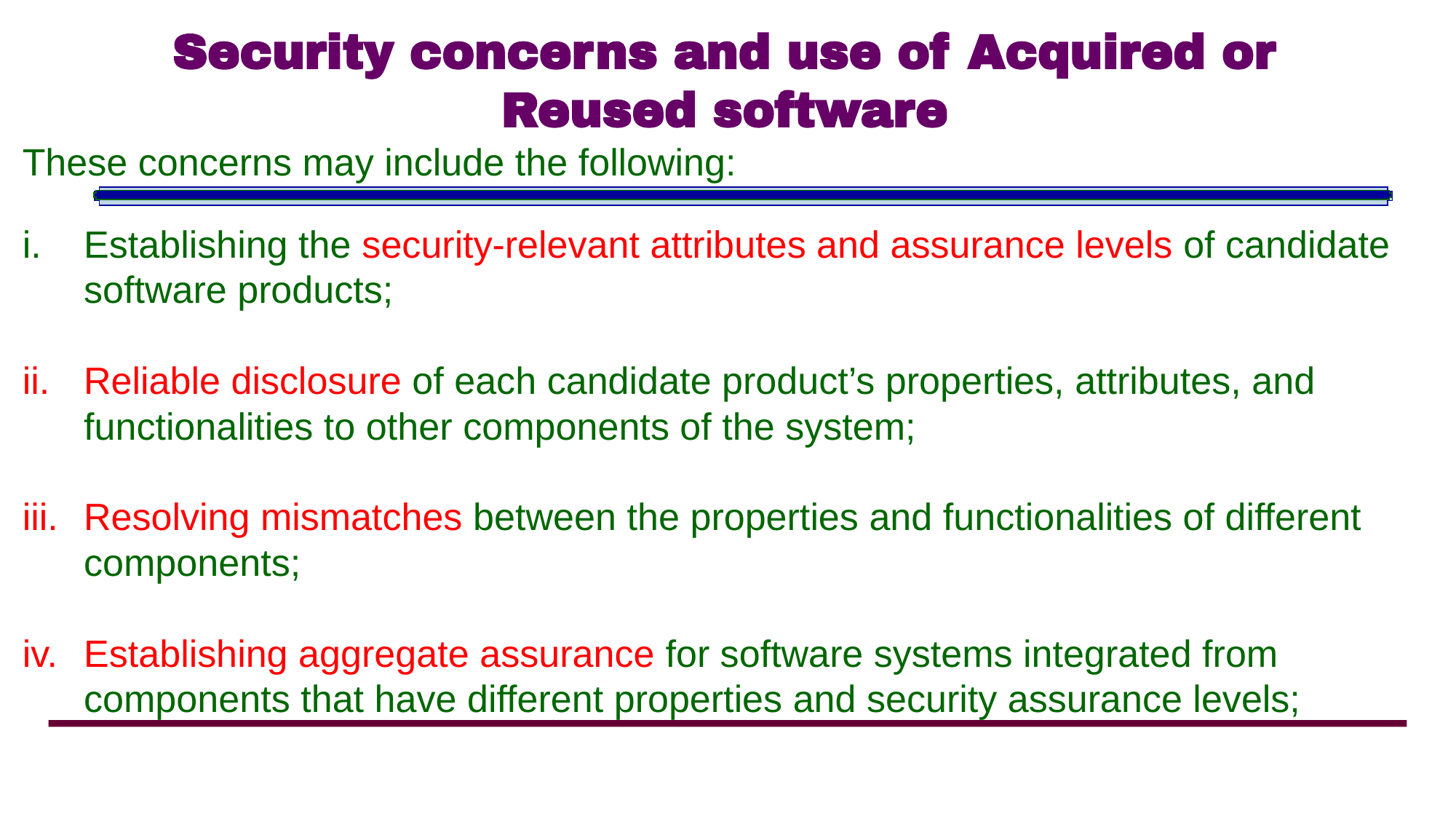

# Security concerns and use of Acquired or Reused software
These concerns may include the following:
Establishing the security-relevant attributes and assurance levels of candidate software products;

Reliable disclosure of each candidate product’s properties, attributes, and functionalities to other components of the system;

Resolving mismatches between the properties and functionalities of different components;

Establishing aggregate assurance for software systems integrated from components that have different properties and security assurance levels;